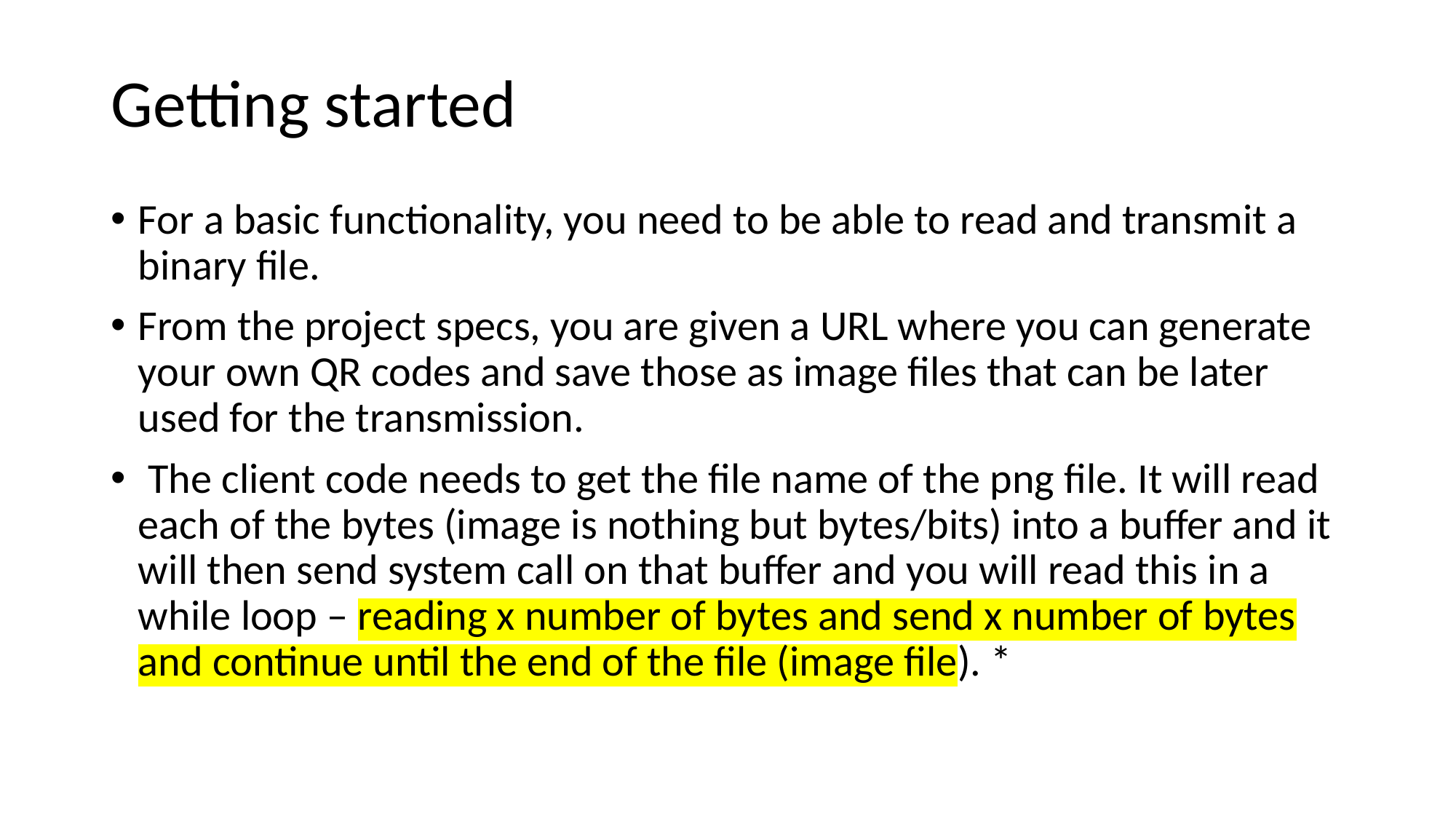

# Getting started
For a basic functionality, you need to be able to read and transmit a binary file.
From the project specs, you are given a URL where you can generate your own QR codes and save those as image files that can be later used for the transmission.
 The client code needs to get the file name of the png file. It will read each of the bytes (image is nothing but bytes/bits) into a buffer and it will then send system call on that buffer and you will read this in a while loop – reading x number of bytes and send x number of bytes and continue until the end of the file (image file). *